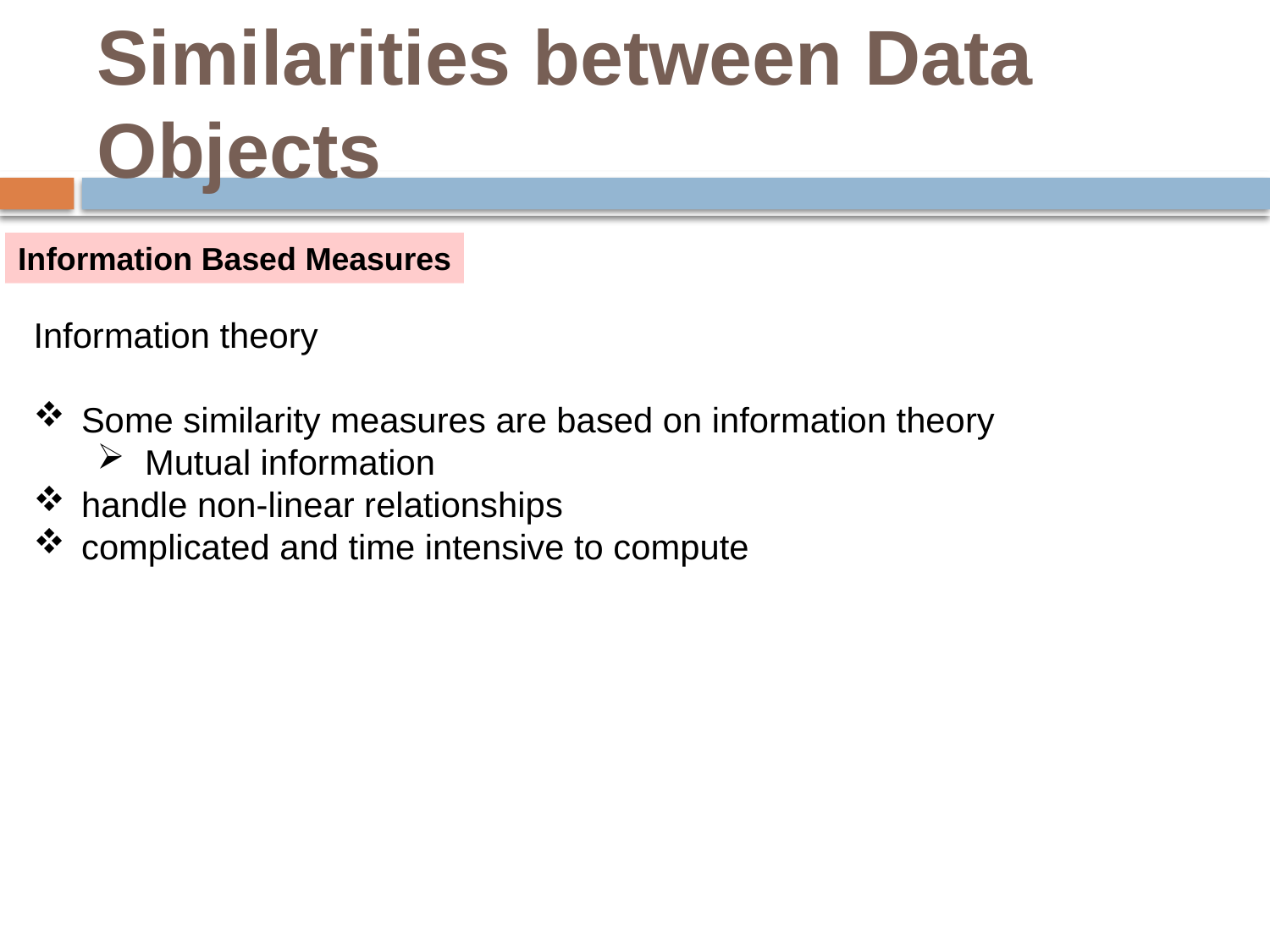

# Similarities between Data Objects
Information Based Measures
Information theory

Some similarity measures are based on information theory
Mutual information
handle non-linear relationships
complicated and time intensive to compute